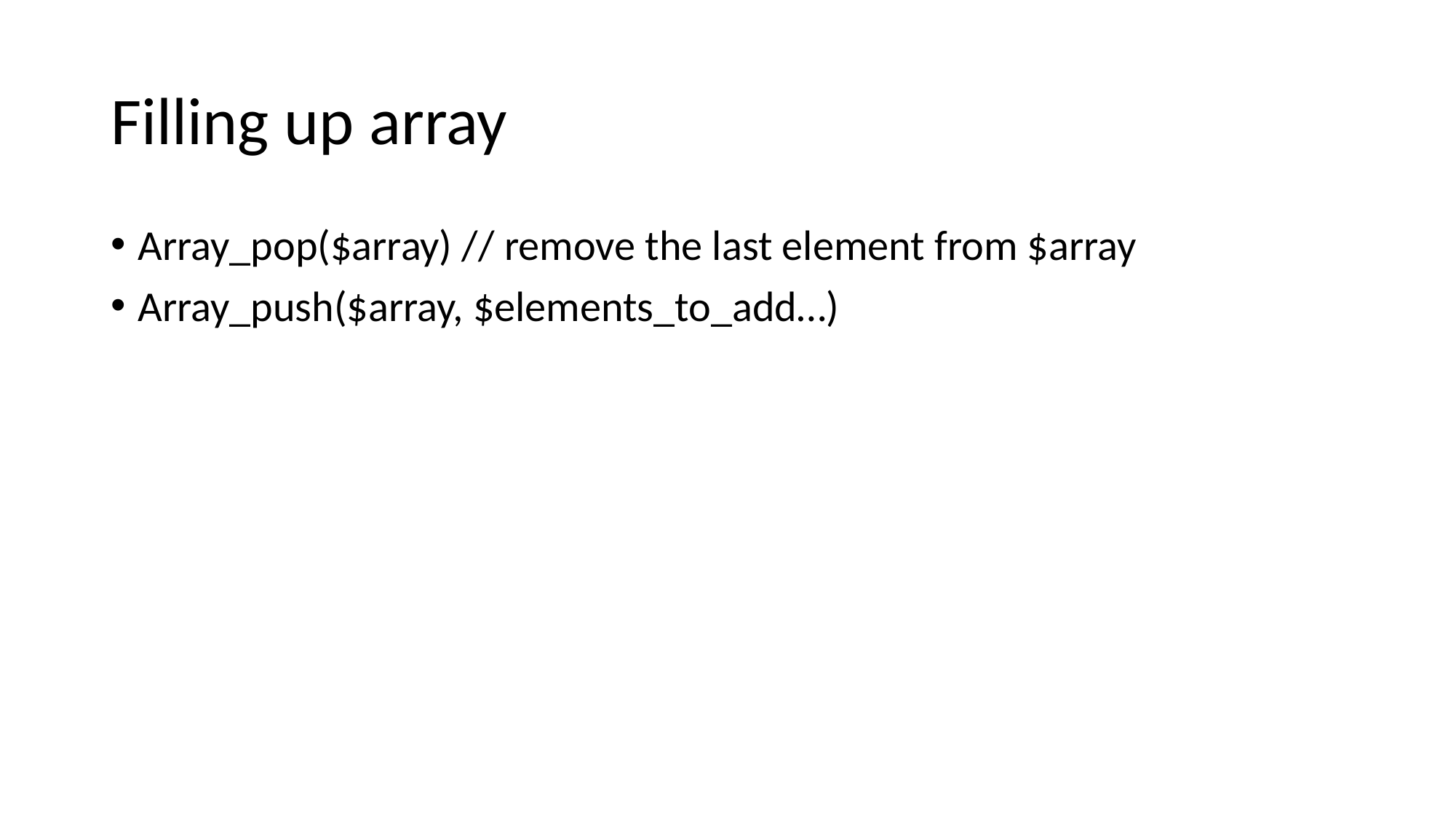

# Filling up array
Array_pop($array) // remove the last element from $array
Array_push($array, $elements_to_add…)